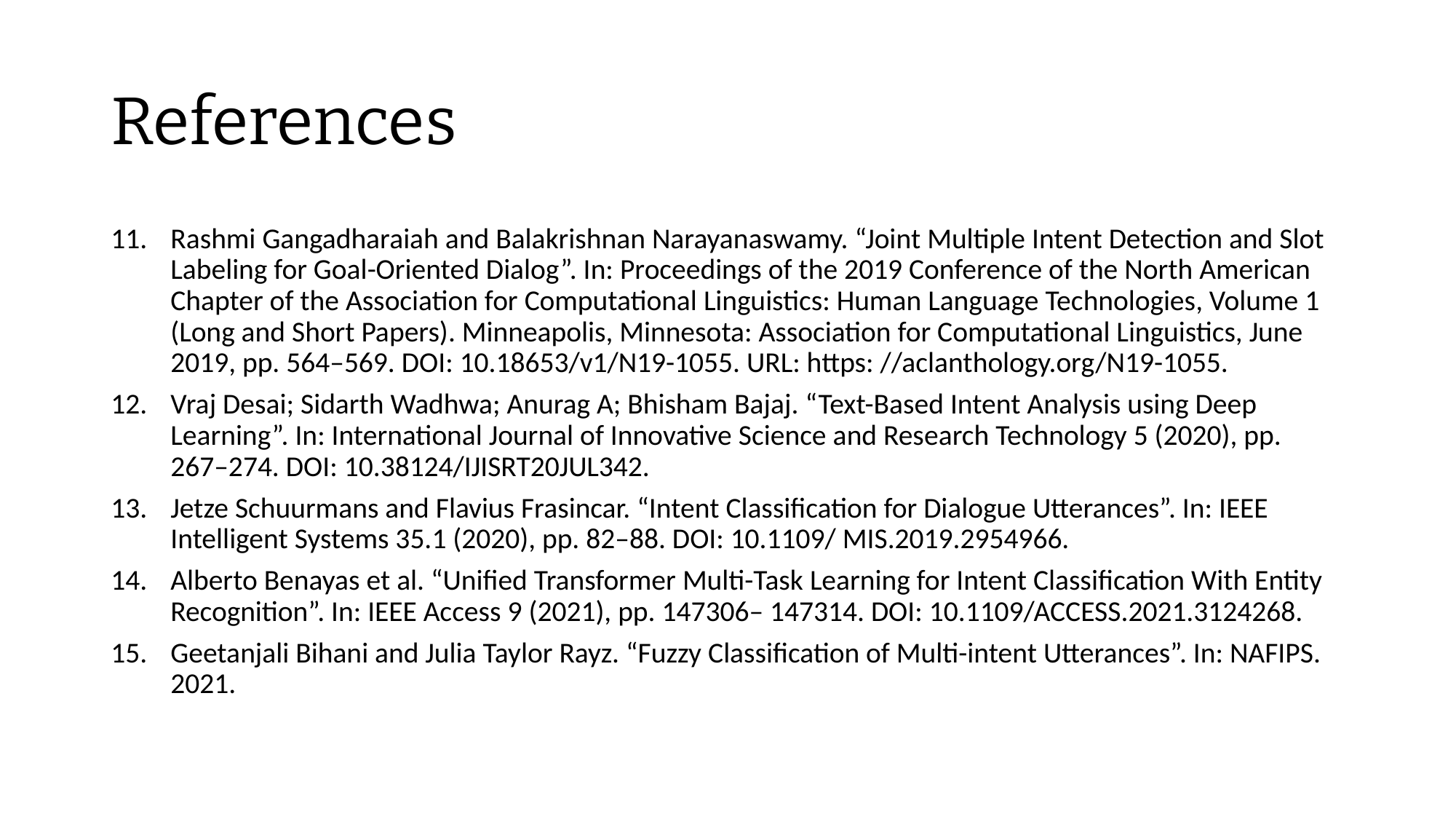

# References
Rashmi Gangadharaiah and Balakrishnan Narayanaswamy. “Joint Multiple Intent Detection and Slot Labeling for Goal-Oriented Dialog”. In: Proceedings of the 2019 Conference of the North American Chapter of the Association for Computational Linguistics: Human Language Technologies, Volume 1 (Long and Short Papers). Minneapolis, Minnesota: Association for Computational Linguistics, June 2019, pp. 564–569. DOI: 10.18653/v1/N19-1055. URL: https: //aclanthology.org/N19-1055.
Vraj Desai; Sidarth Wadhwa; Anurag A; Bhisham Bajaj. “Text-Based Intent Analysis using Deep Learning”. In: International Journal of Innovative Science and Research Technology 5 (2020), pp. 267–274. DOI: 10.38124/IJISRT20JUL342.
Jetze Schuurmans and Flavius Frasincar. “Intent Classification for Dialogue Utterances”. In: IEEE Intelligent Systems 35.1 (2020), pp. 82–88. DOI: 10.1109/ MIS.2019.2954966.
Alberto Benayas et al. “Unified Transformer Multi-Task Learning for Intent Classification With Entity Recognition”. In: IEEE Access 9 (2021), pp. 147306– 147314. DOI: 10.1109/ACCESS.2021.3124268.
Geetanjali Bihani and Julia Taylor Rayz. “Fuzzy Classification of Multi-intent Utterances”. In: NAFIPS. 2021.